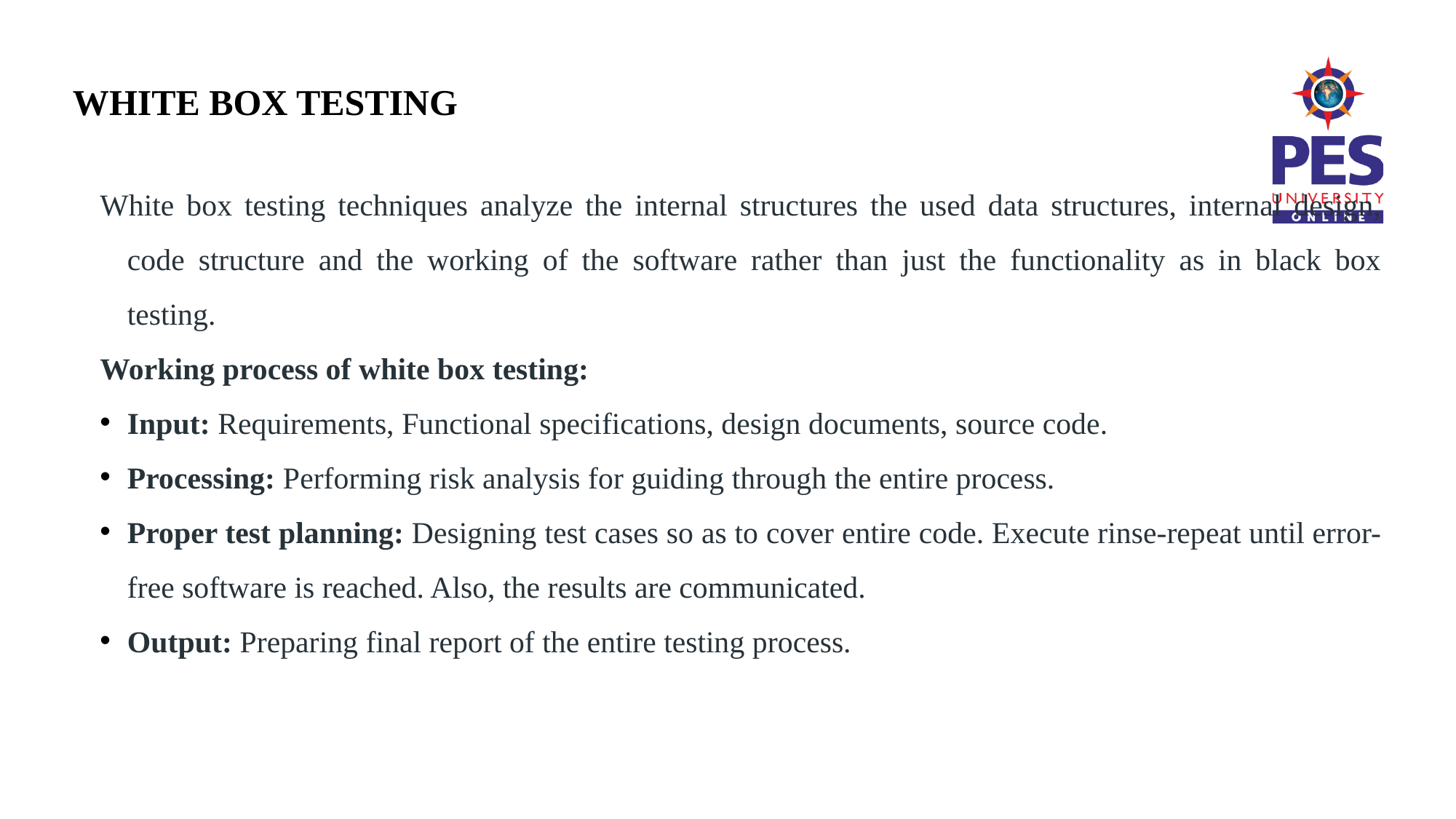

# WHITE BOX TESTING
White box testing techniques analyze the internal structures the used data structures, internal design, code structure and the working of the software rather than just the functionality as in black box testing.
Working process of white box testing:
Input: Requirements, Functional specifications, design documents, source code.
Processing: Performing risk analysis for guiding through the entire process.
Proper test planning: Designing test cases so as to cover entire code. Execute rinse-repeat until error-free software is reached. Also, the results are communicated.
Output: Preparing final report of the entire testing process.